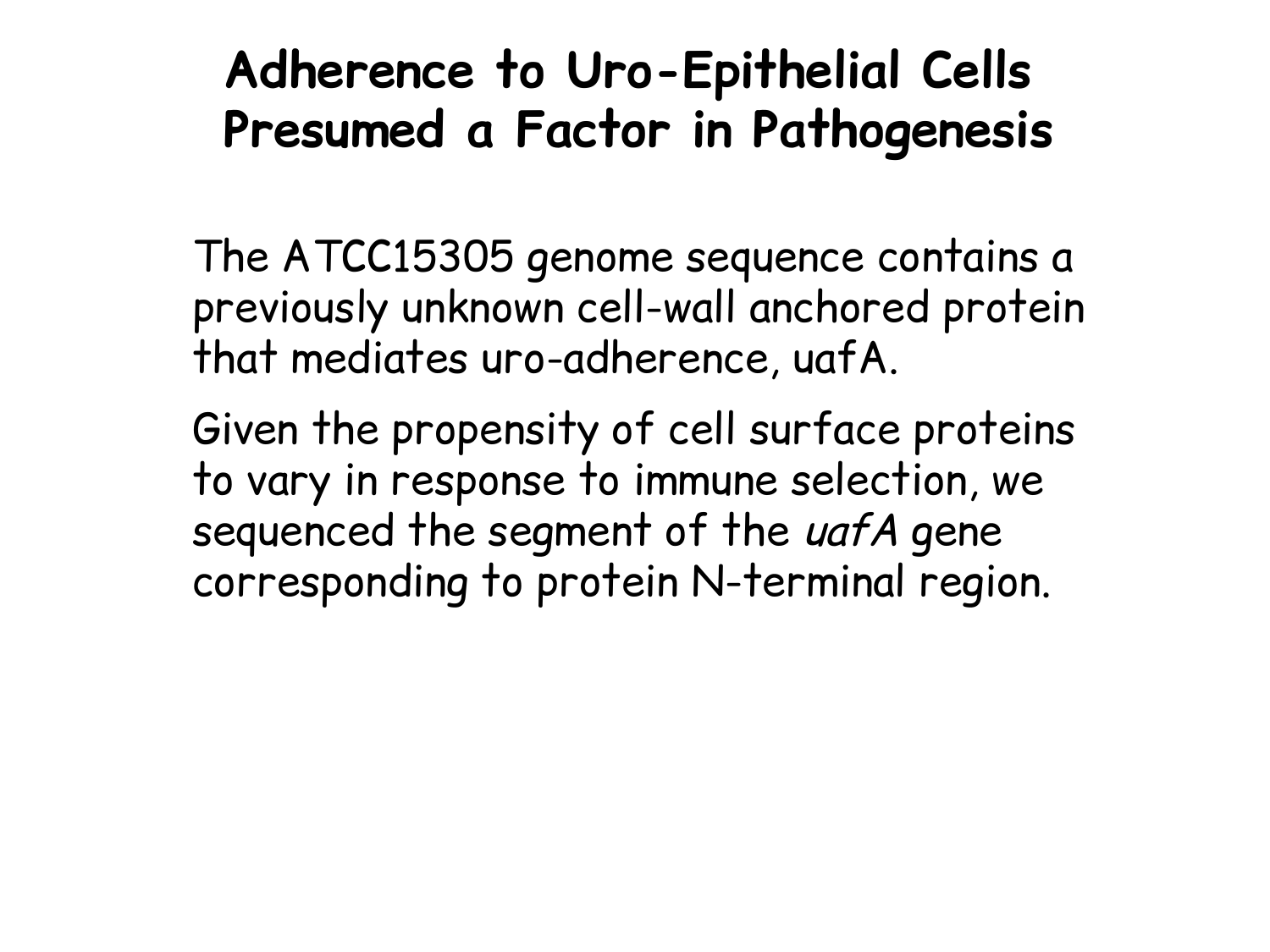

Adherence to Uro-Epithelial Cells
Presumed a Factor in Pathogenesis
The ATCC15305 genome sequence contains a previously unknown cell-wall anchored protein that mediates uro-adherence, uafA.
Given the propensity of cell surface proteins to vary in response to immune selection, we sequenced the segment of the uafA gene corresponding to protein N-terminal region.